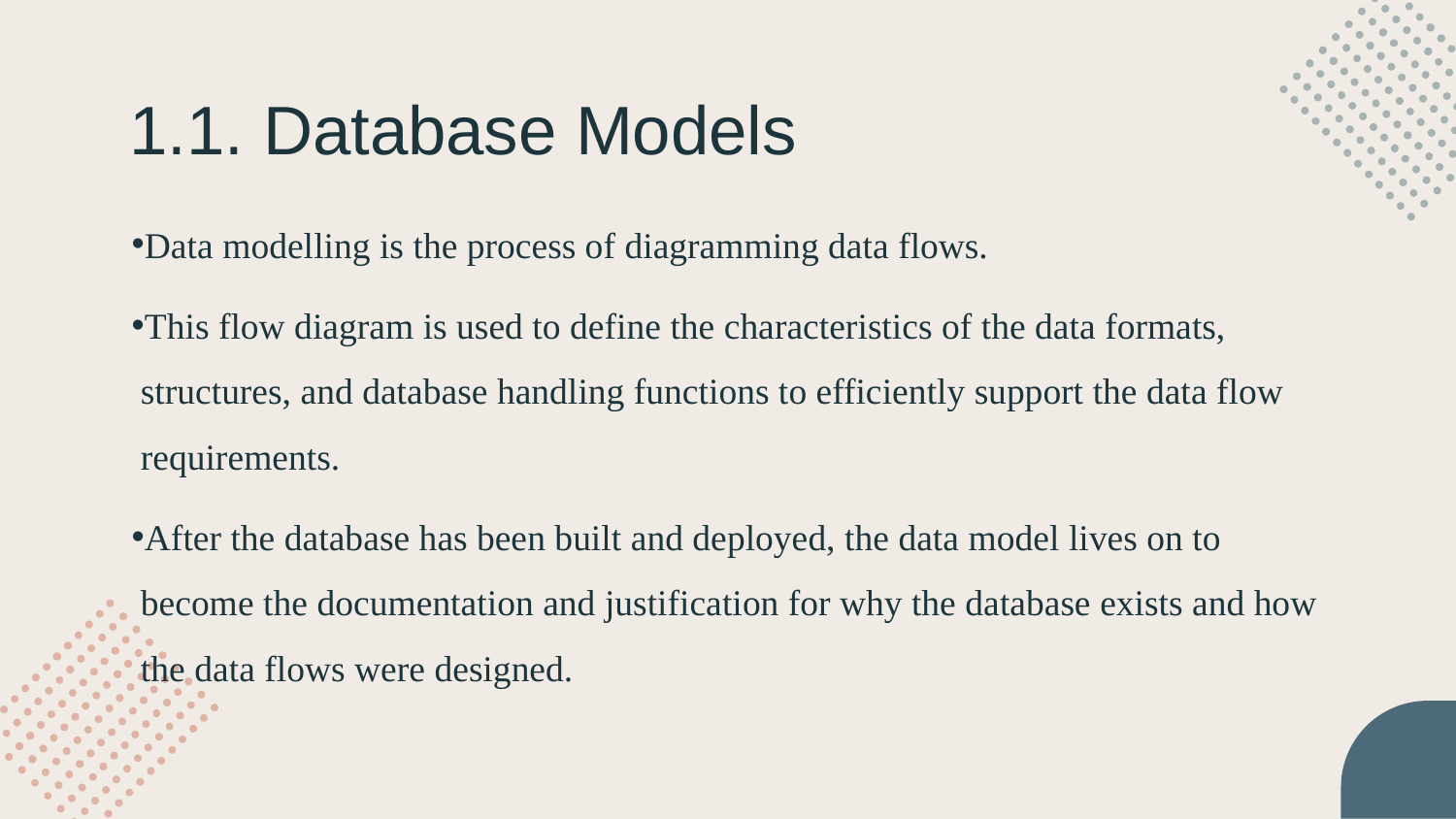

# 1.1. Database Models
Data modelling is the process of diagramming data flows.
This flow diagram is used to define the characteristics of the data formats, structures, and database handling functions to efficiently support the data flow requirements.
After the database has been built and deployed, the data model lives on to become the documentation and justification for why the database exists and how the data flows were designed.